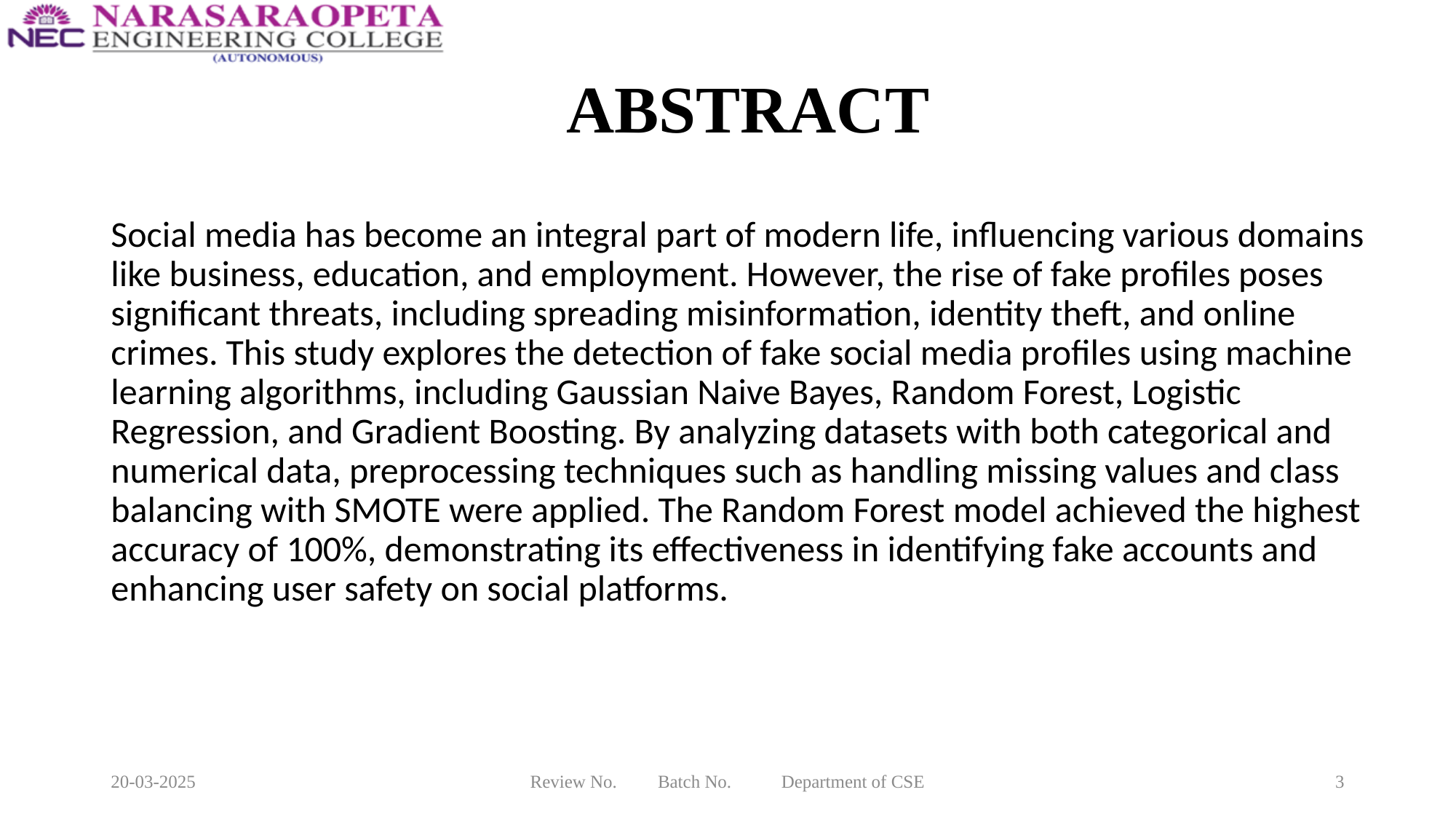

# ABSTRACT
Social media has become an integral part of modern life, influencing various domains like business, education, and employment. However, the rise of fake profiles poses significant threats, including spreading misinformation, identity theft, and online crimes. This study explores the detection of fake social media profiles using machine learning algorithms, including Gaussian Naive Bayes, Random Forest, Logistic Regression, and Gradient Boosting. By analyzing datasets with both categorical and numerical data, preprocessing techniques such as handling missing values and class balancing with SMOTE were applied. The Random Forest model achieved the highest accuracy of 100%, demonstrating its effectiveness in identifying fake accounts and enhancing user safety on social platforms.
20-03-2025
Review No.         Batch No.           Department of CSE
3